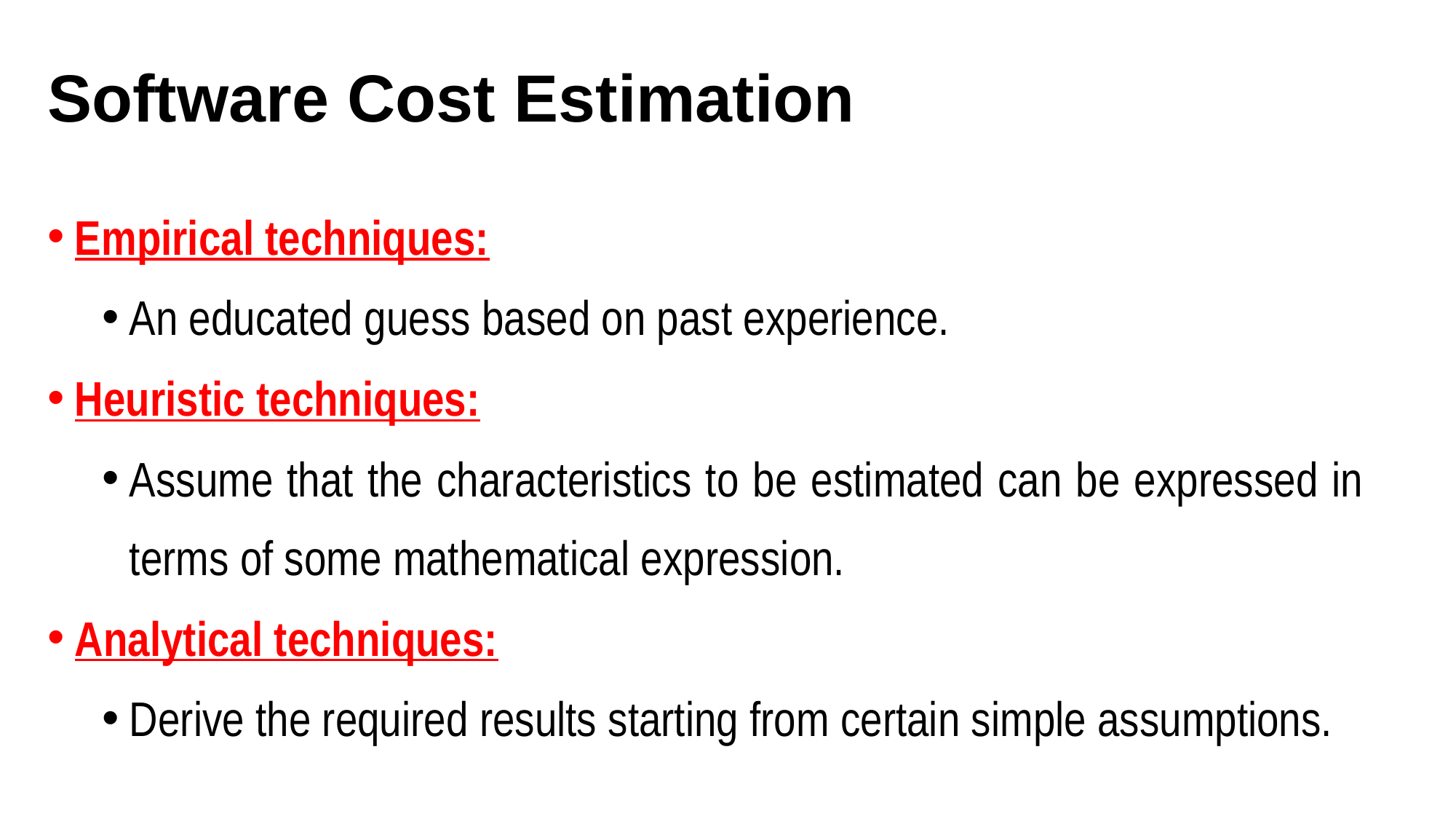

# Software Cost Estimation
Empirical techniques:
An educated guess based on past experience.
Heuristic techniques:
Assume that the characteristics to be estimated can be expressed in terms of some mathematical expression.
Analytical techniques:
Derive the required results starting from certain simple assumptions.
29